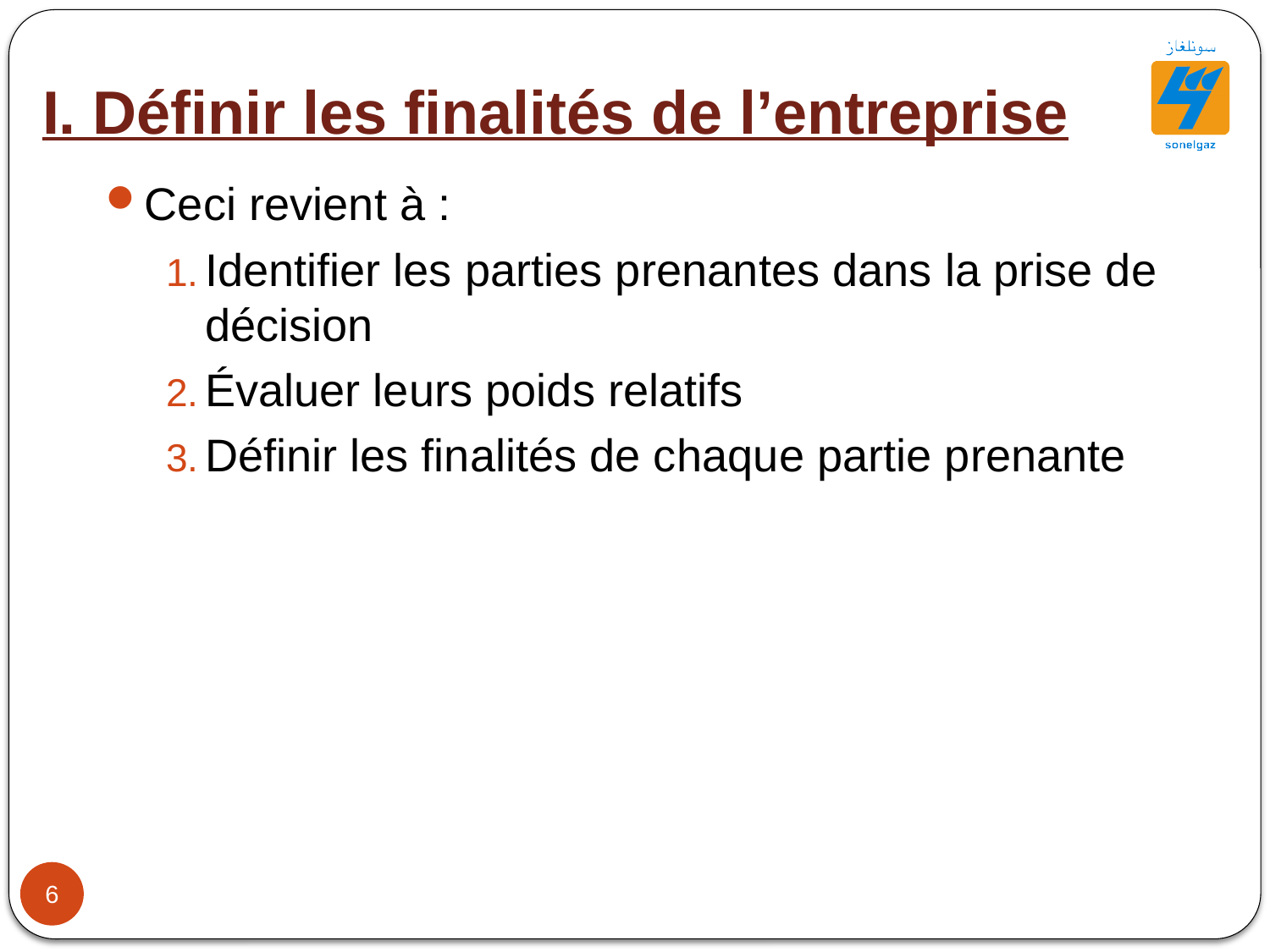

# I. Définir les finalités de l’entreprise
Ceci revient à :
Identifier les parties prenantes dans la prise de décision
Évaluer leurs poids relatifs
Définir les finalités de chaque partie prenante
6